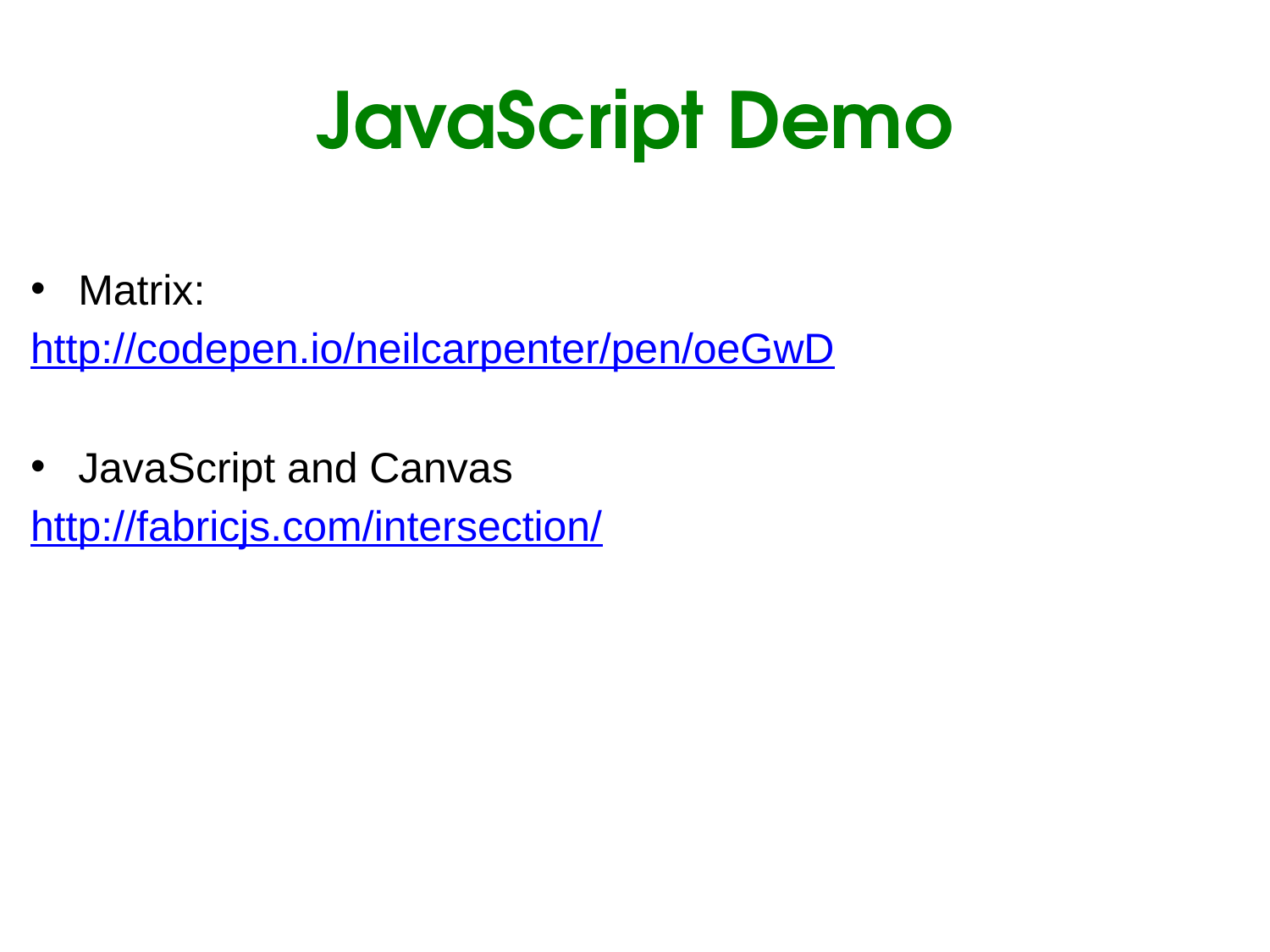

# JavaScript Demo

Matrix:
http://codepen.io/neilcarpenter/pen/oeGwD

JavaScript and Canvas
http://fabricjs.com/intersection/